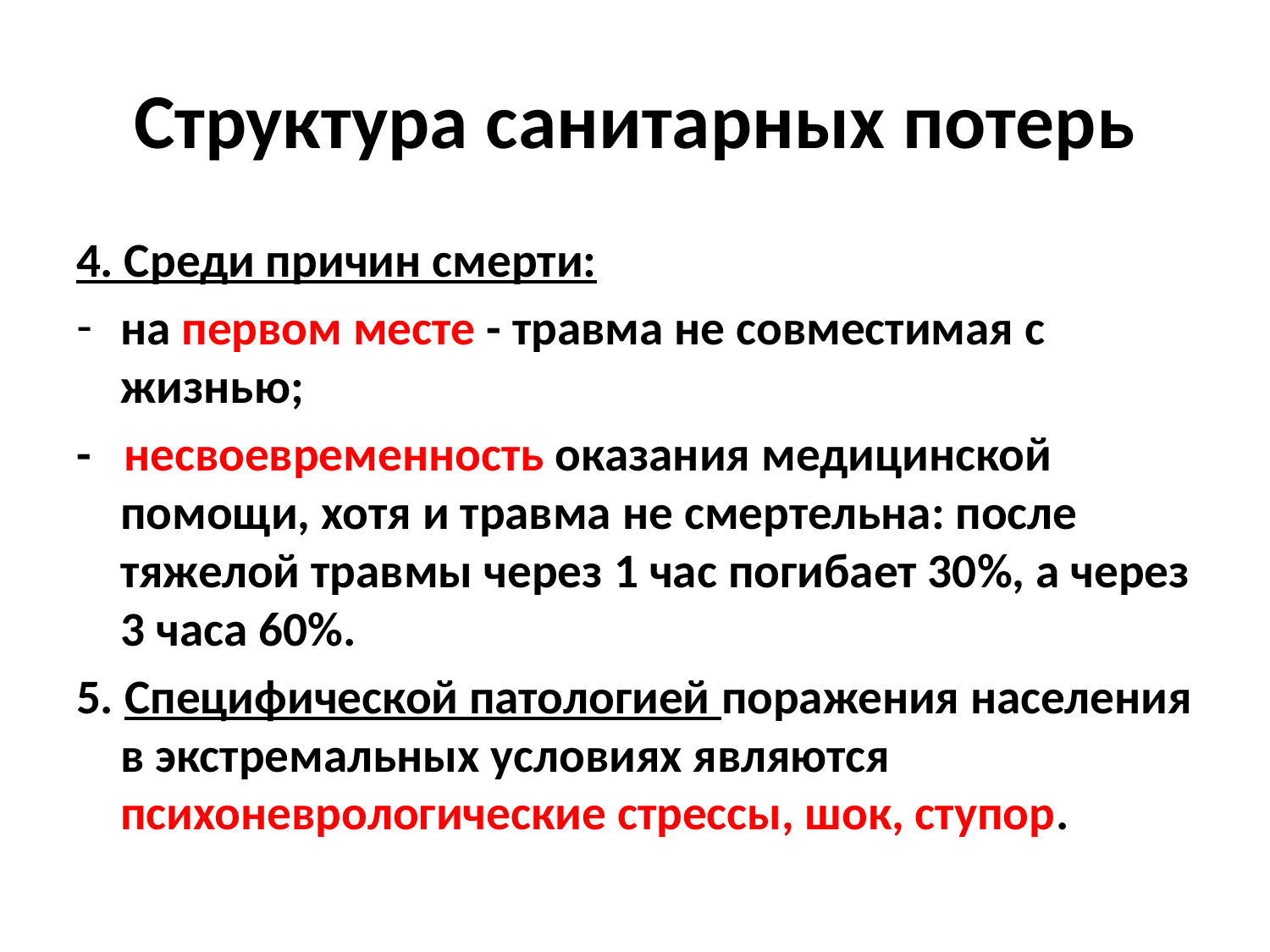

# Структура санитарных потерь
4. Среди причин смерти:
на первом месте - травма не совместимая с жизнью;
-   несвоевременность оказания медицинской помощи, хотя и травма не смертельна: после тяжелой травмы через 1 час погибает 30%, а через 3 часа 60%.
5. Специфической патологией поражения населения в экстремальных условиях являются психоневрологические стрессы, шок, ступор.